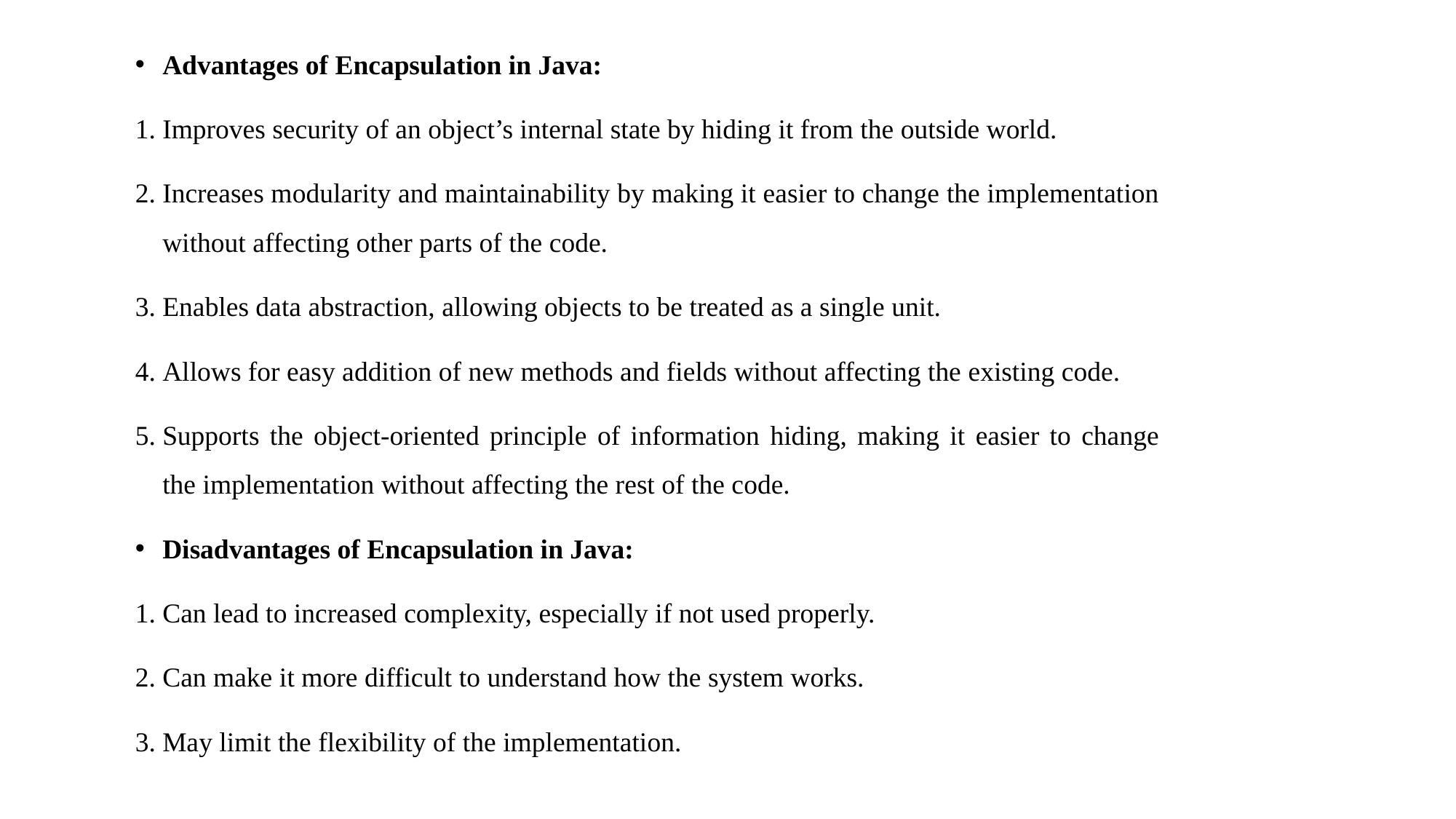

Advantages of Encapsulation in Java:
Improves security of an object’s internal state by hiding it from the outside world.
Increases modularity and maintainability by making it easier to change the implementation without affecting other parts of the code.
Enables data abstraction, allowing objects to be treated as a single unit.
Allows for easy addition of new methods and fields without affecting the existing code.
Supports the object-oriented principle of information hiding, making it easier to change the implementation without affecting the rest of the code.
Disadvantages of Encapsulation in Java:
Can lead to increased complexity, especially if not used properly.
Can make it more difficult to understand how the system works.
May limit the flexibility of the implementation.